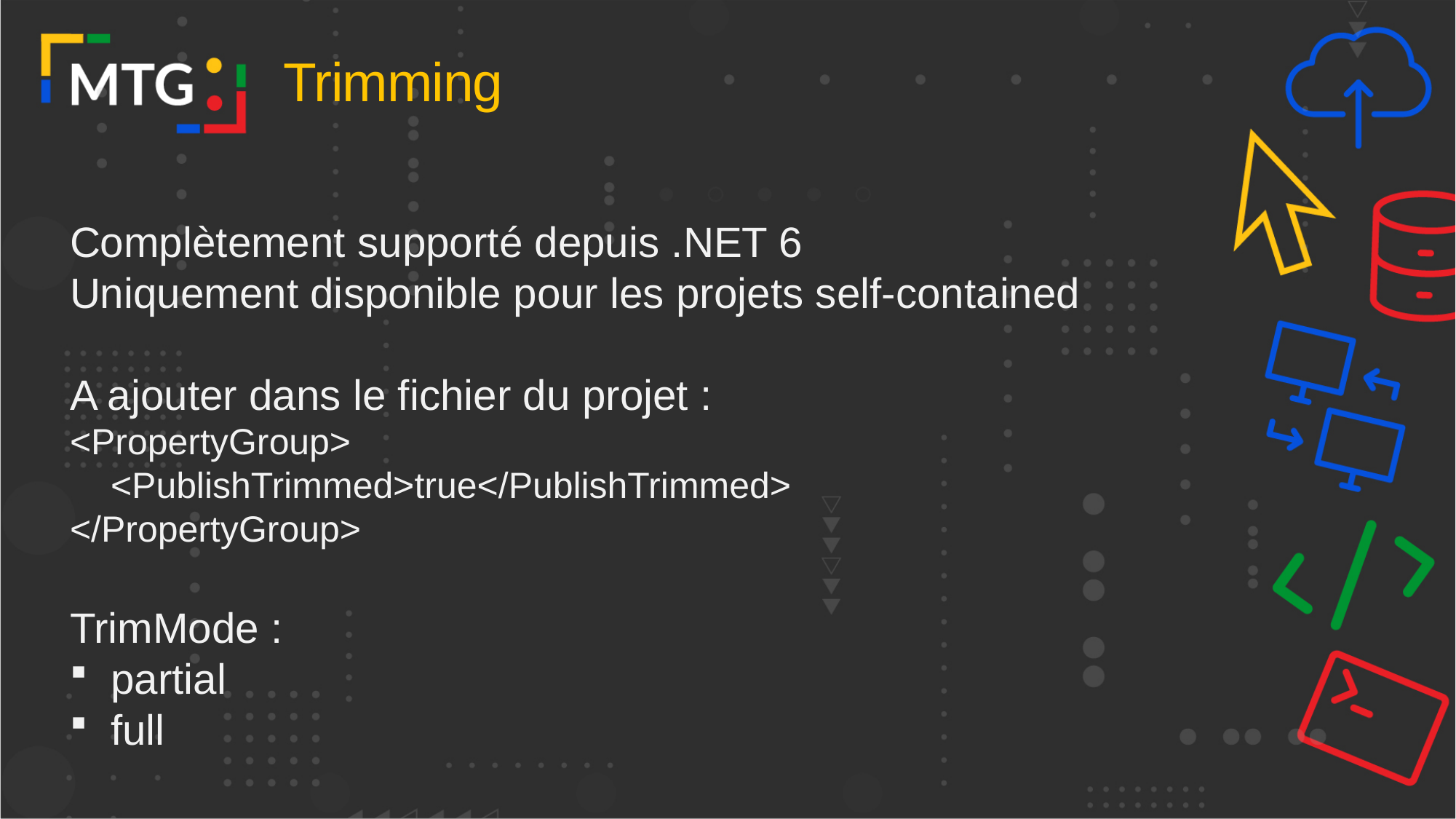

# Trimming
Complètement supporté depuis .NET 6
Uniquement disponible pour les projets self-contained

A ajouter dans le fichier du projet :
<PropertyGroup>
    <PublishTrimmed>true</PublishTrimmed>
</PropertyGroup>

TrimMode :
partial
full